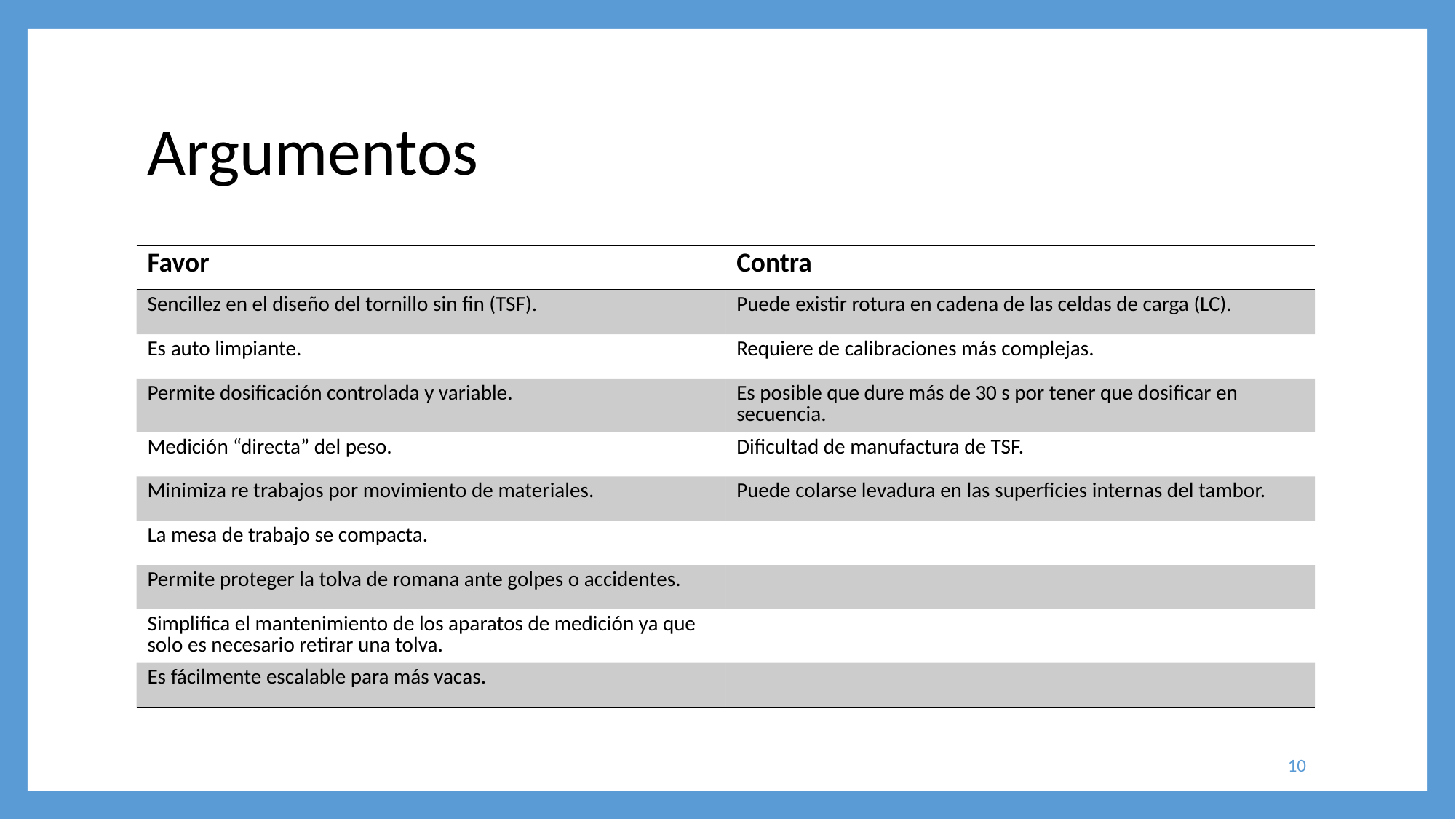

# Argumentos
| Favor | Contra |
| --- | --- |
| Sencillez en el diseño del tornillo sin fin (TSF). | Puede existir rotura en cadena de las celdas de carga (LC). |
| Es auto limpiante. | Requiere de calibraciones más complejas. |
| Permite dosificación controlada y variable. | Es posible que dure más de 30 s por tener que dosificar en secuencia. |
| Medición “directa” del peso. | Dificultad de manufactura de TSF. |
| Minimiza re trabajos por movimiento de materiales. | Puede colarse levadura en las superficies internas del tambor. |
| La mesa de trabajo se compacta. |  |
| Permite proteger la tolva de romana ante golpes o accidentes. |  |
| Simplifica el mantenimiento de los aparatos de medición ya que solo es necesario retirar una tolva. |  |
| Es fácilmente escalable para más vacas. |  |
10